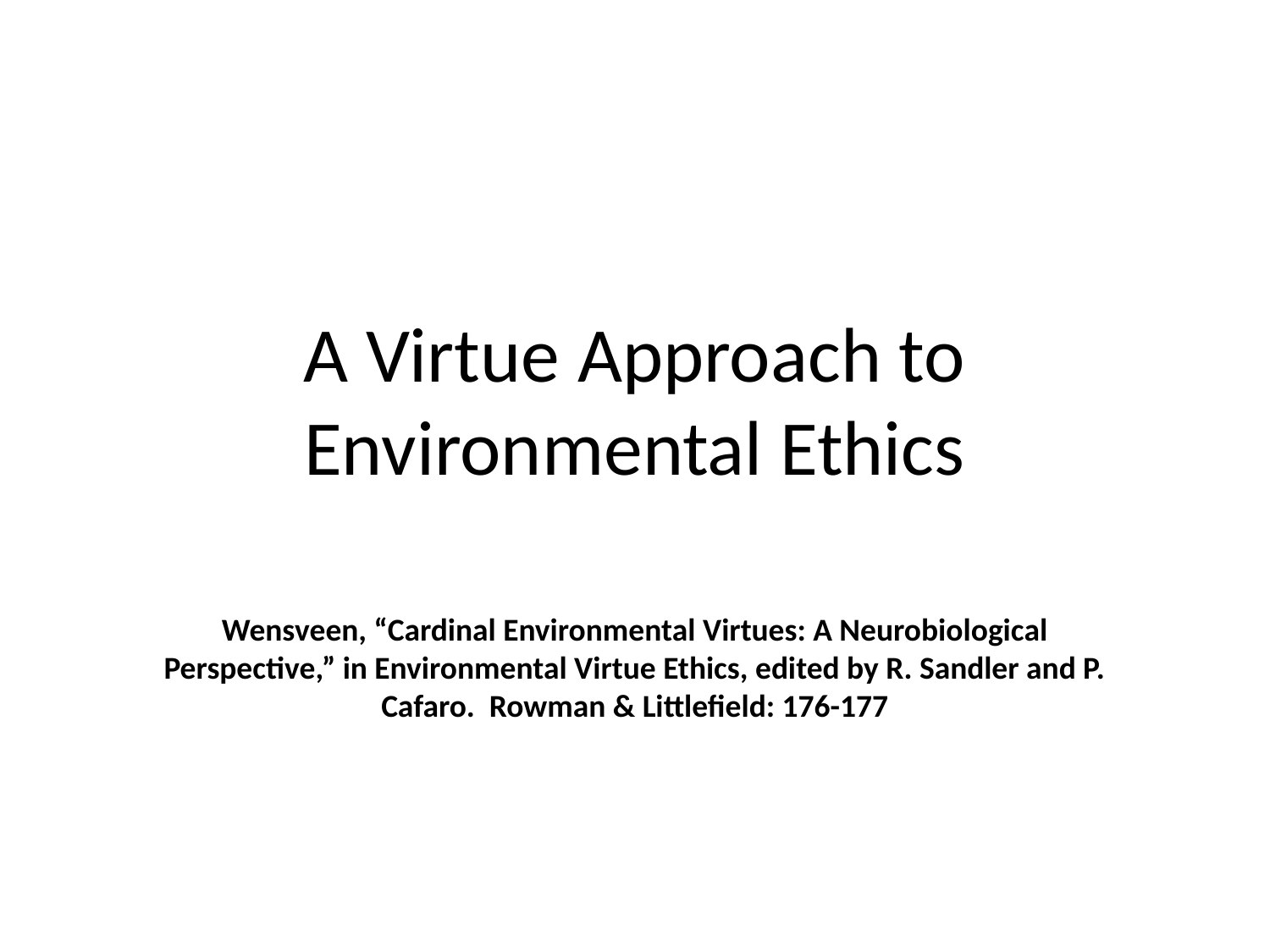

# A Virtue Approach to Environmental Ethics
Wensveen, “Cardinal Environmental Virtues: A Neurobiological Perspective,” in Environmental Virtue Ethics, edited by R. Sandler and P. Cafaro.  Rowman & Littlefield: 176-177